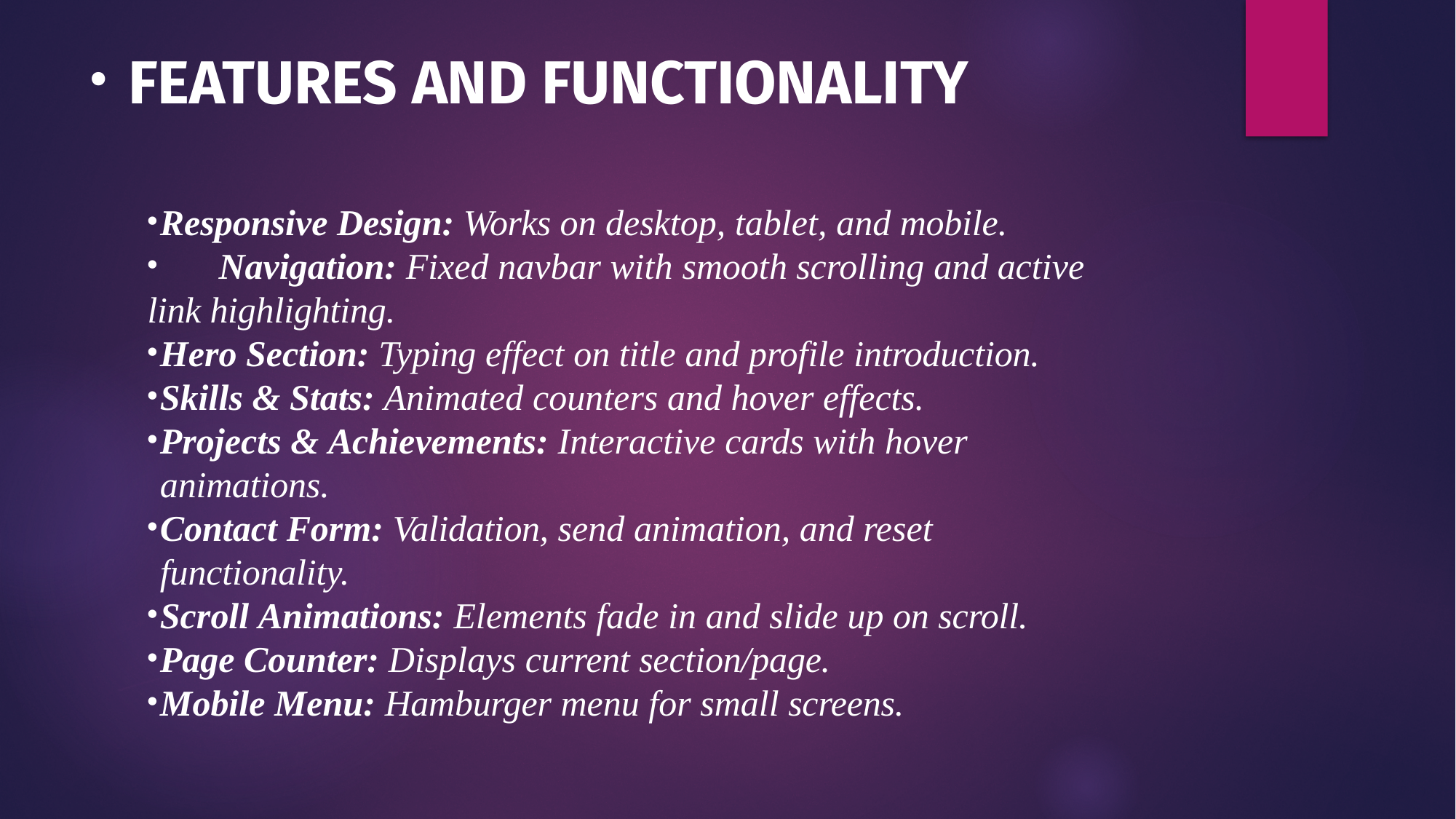

FEATURES AND FUNCTIONALITY
Responsive Design: Works on desktop, tablet, and mobile.
	Navigation: Fixed navbar with smooth scrolling and active link highlighting.
Hero Section: Typing effect on title and profile introduction.
Skills & Stats: Animated counters and hover effects.
Projects & Achievements: Interactive cards with hover animations.
Contact Form: Validation, send animation, and reset functionality.
Scroll Animations: Elements fade in and slide up on scroll.
Page Counter: Displays current section/page.
Mobile Menu: Hamburger menu for small screens.